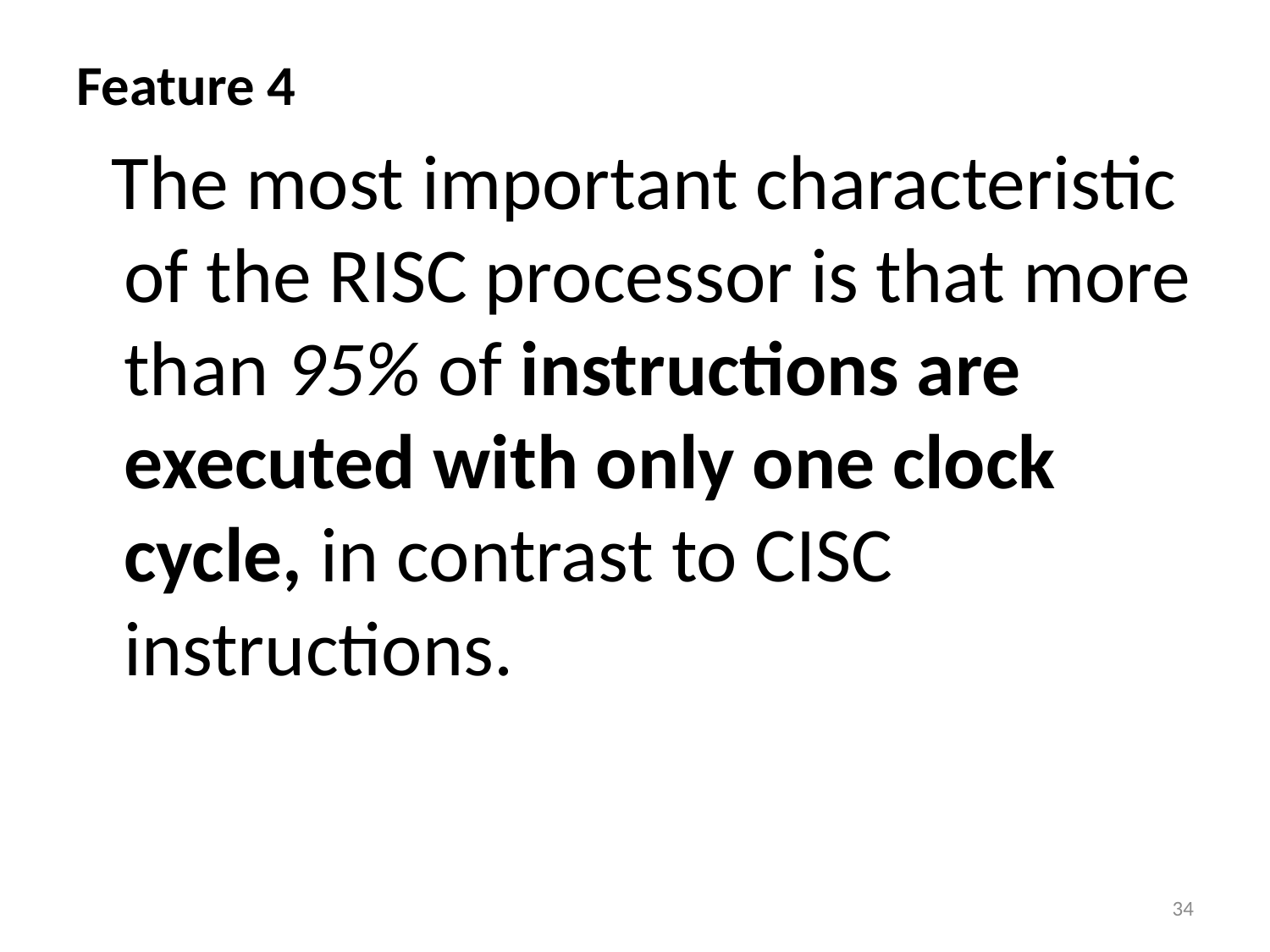

Feature 4
  The most important characteristic of the RISC processor is that more than 95% of instructions are executed with only one clock cycle, in contrast to CISC instructions.

34